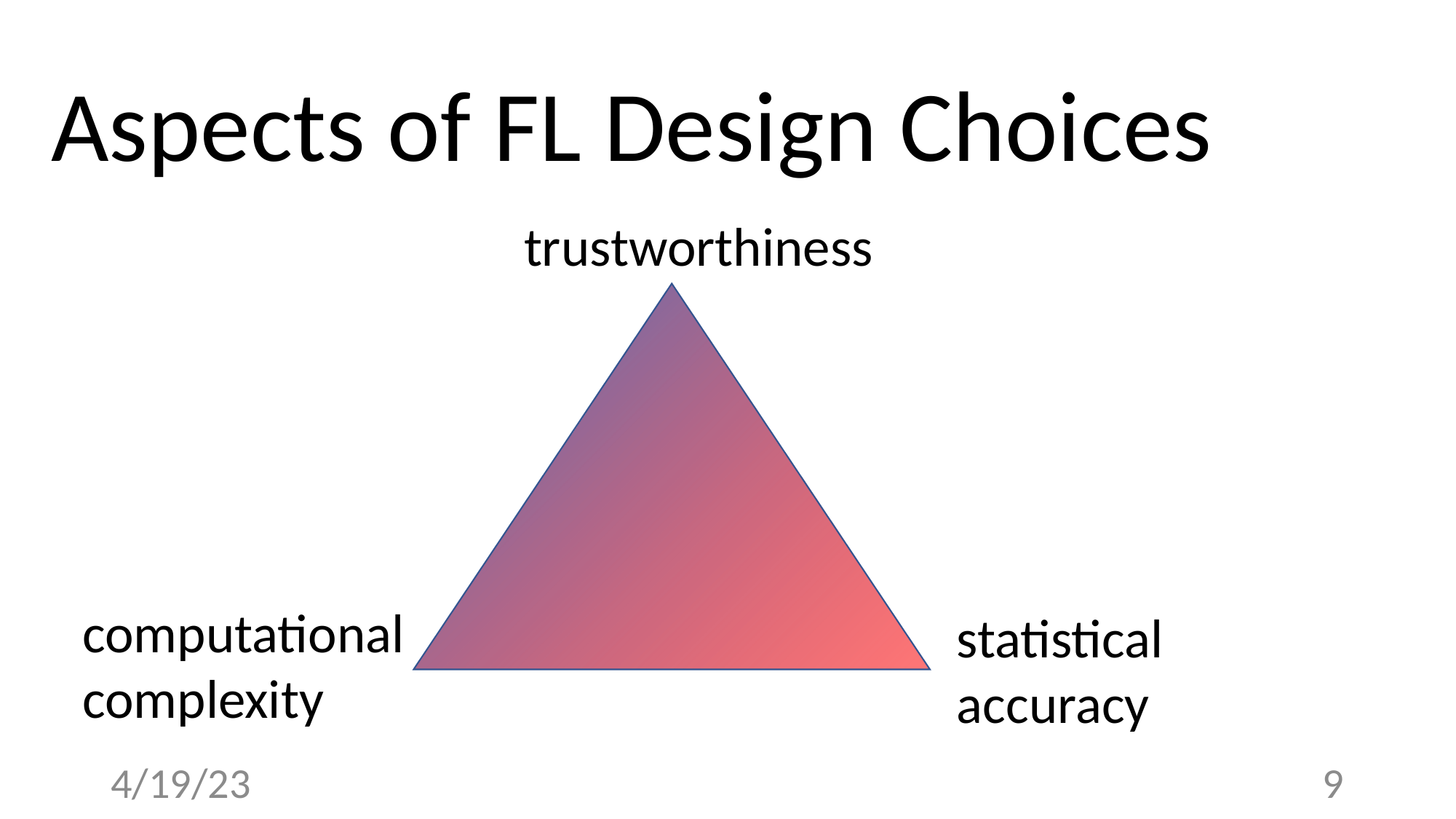

# Aspects of FL Design Choices
trustworthiness

computational
complexity
statistical
accuracy
4/19/23
9